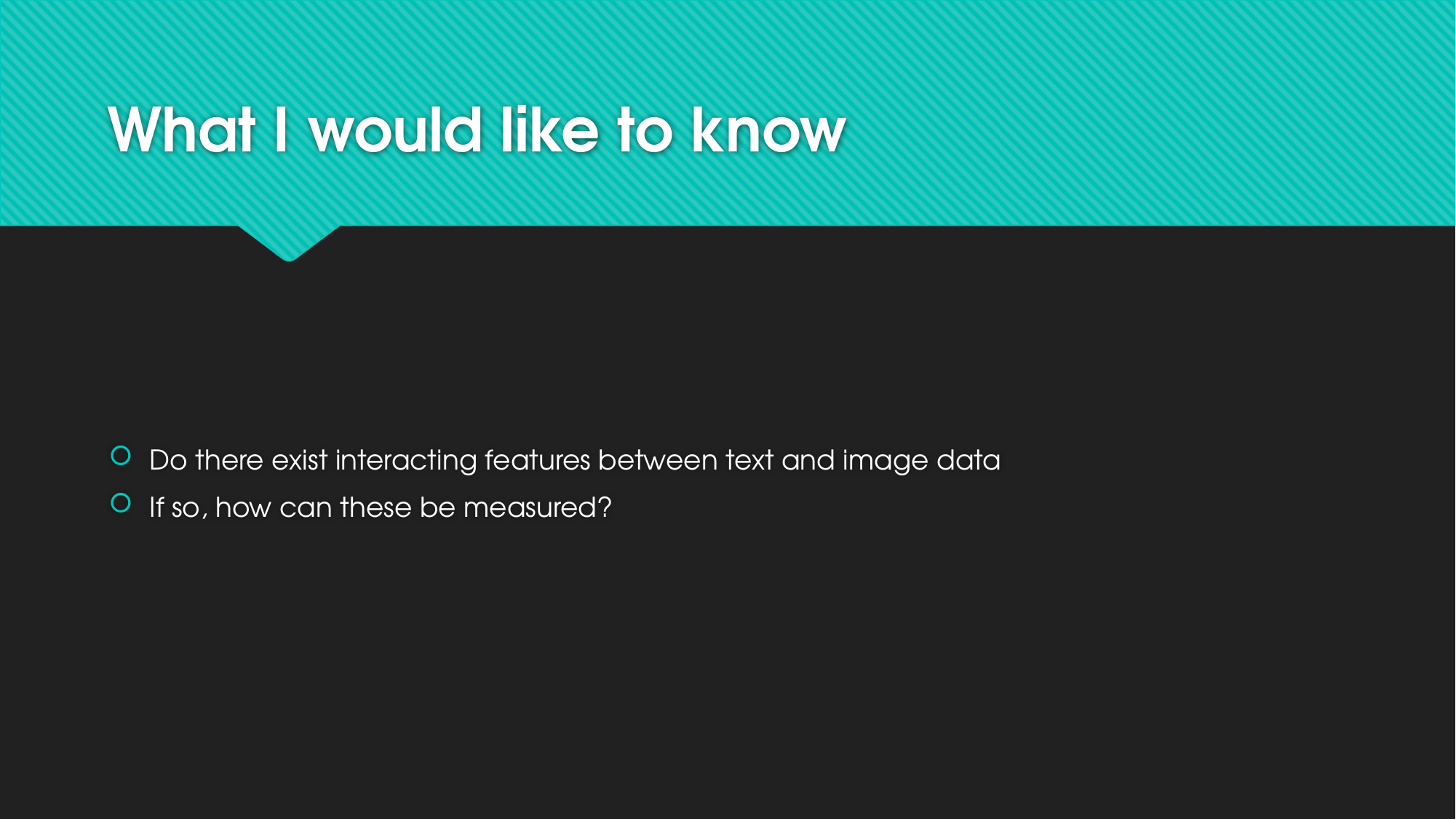

# What I would like to know
Do there exist interacting features between text and image data
If so, how can these be measured?